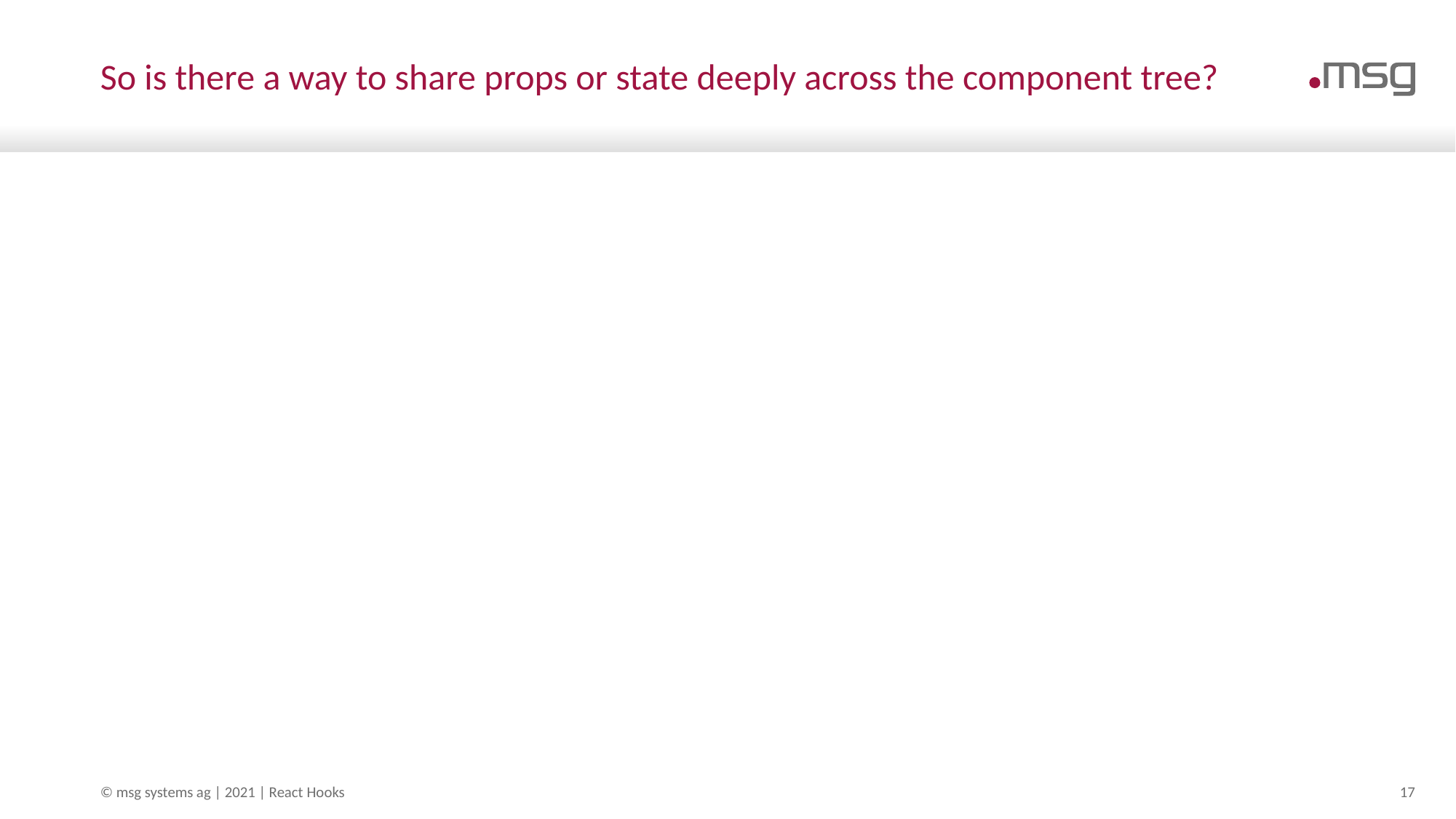

# So is there a way to share props or state deeply across the component tree?

© msg systems ag | 2021 | React Hooks
17